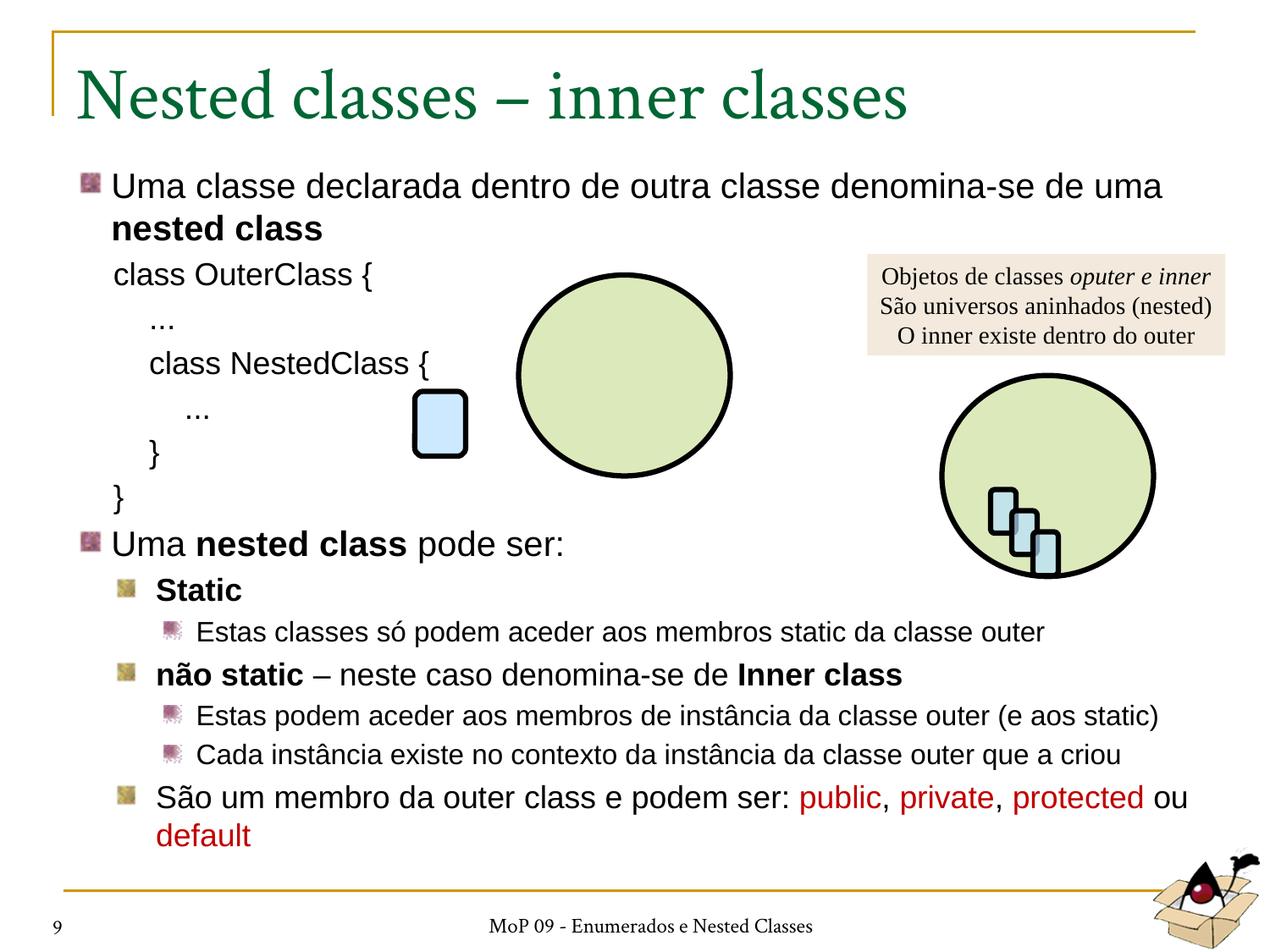

# Nested classes – inner classes
Uma classe declarada dentro de outra classe denomina-se de uma nested class
class OuterClass {
    ...
    class NestedClass {
        ...
    }
}
Uma nested class pode ser:
Static
Estas classes só podem aceder aos membros static da classe outer
não static – neste caso denomina-se de Inner class
Estas podem aceder aos membros de instância da classe outer (e aos static)
Cada instância existe no contexto da instância da classe outer que a criou
São um membro da outer class e podem ser: public, private, protected ou default
Objetos de classes oputer e inner
São universos aninhados (nested)
O inner existe dentro do outer

MoP 09 - Enumerados e Nested Classes